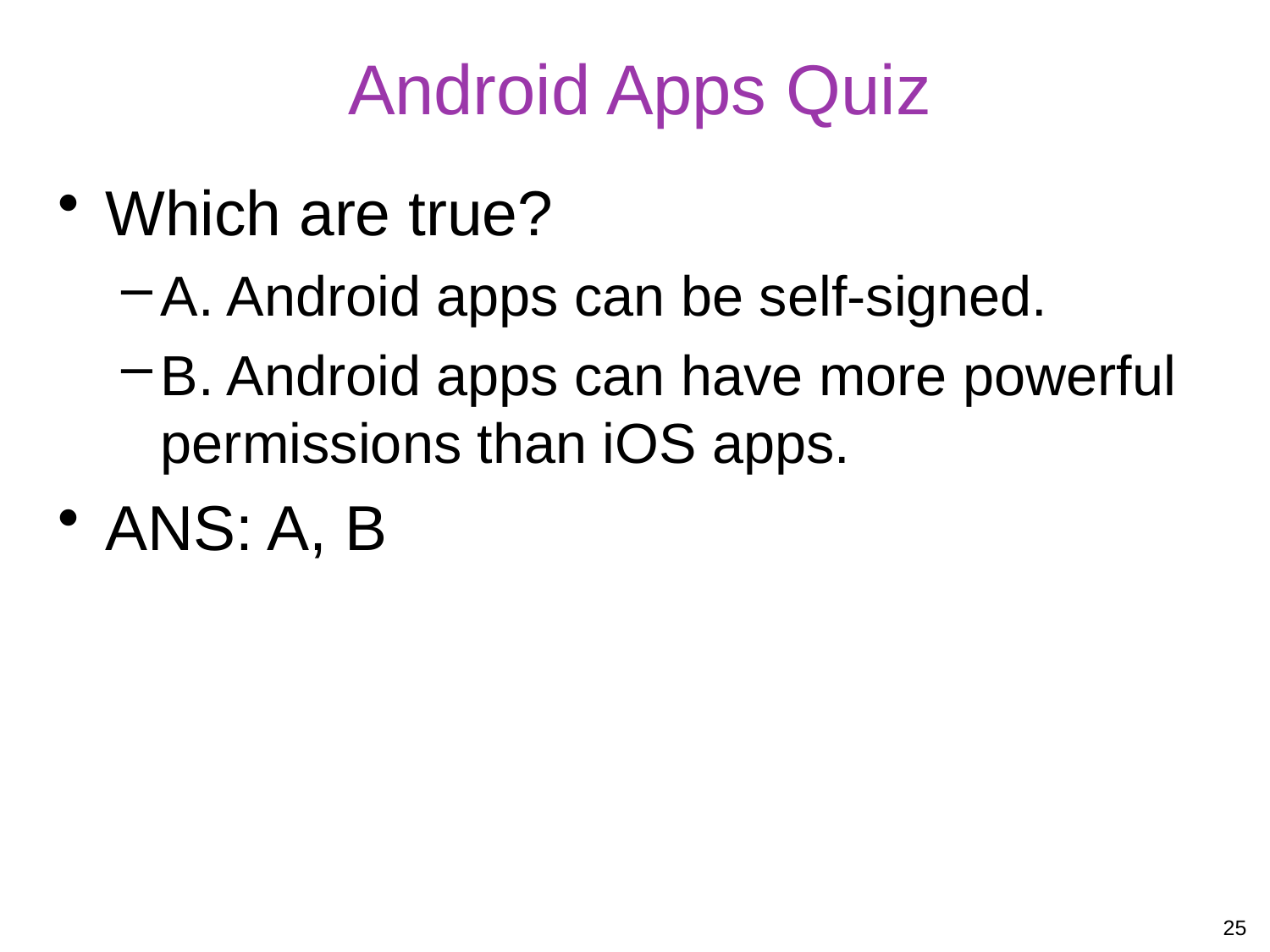

# Android Apps Quiz
Which are true?
A. Android apps can be self-signed.
B. Android apps can have more powerful permissions than iOS apps.
ANS: A, B

25